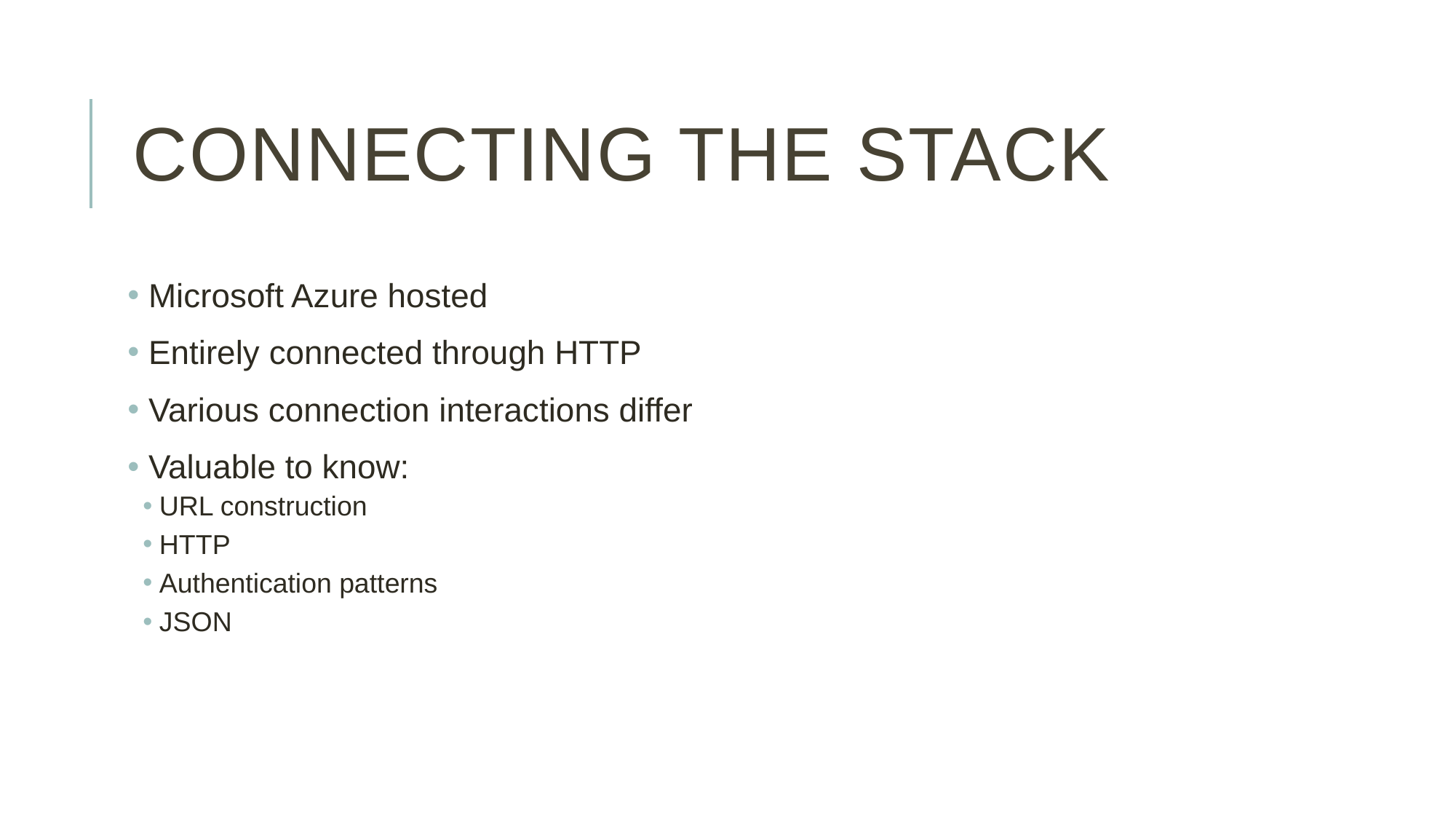

# Connecting the stack
 Microsoft Azure hosted
 Entirely connected through HTTP
 Various connection interactions differ
 Valuable to know:
URL construction
HTTP
Authentication patterns
JSON